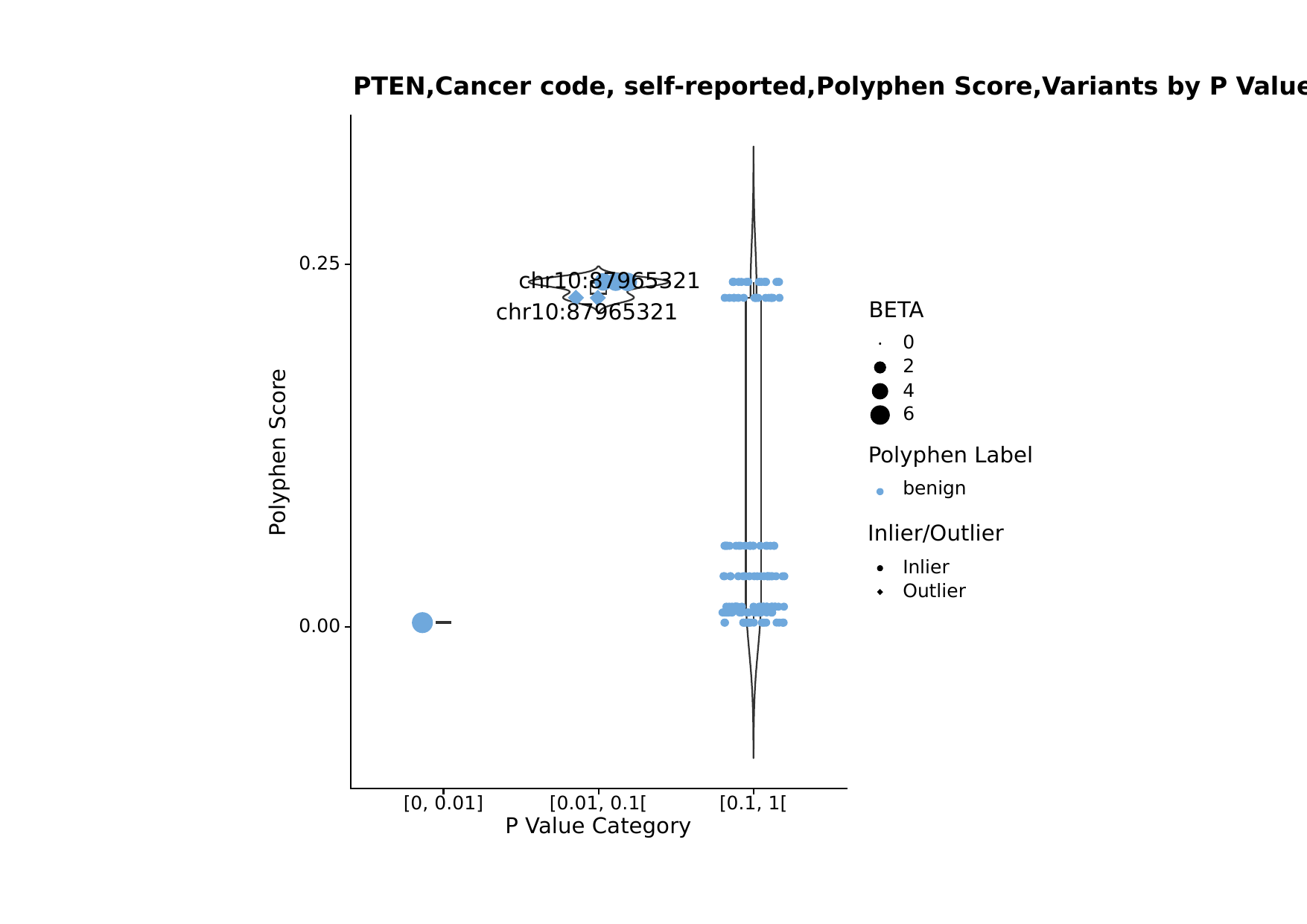

PTEN,Cancer code, self-reported,Polyphen Score,Variants by P Value Category

0.25

chr10:87965321

BETA
chr10:87965321
0

2

4

6
Polyphen Score
Polyphen Label
benign

Inlier/Outlier

Inlier

Outlier

0.00

[0, 0.01]
[0.01, 0.1[
[0.1, 1[
P Value Category